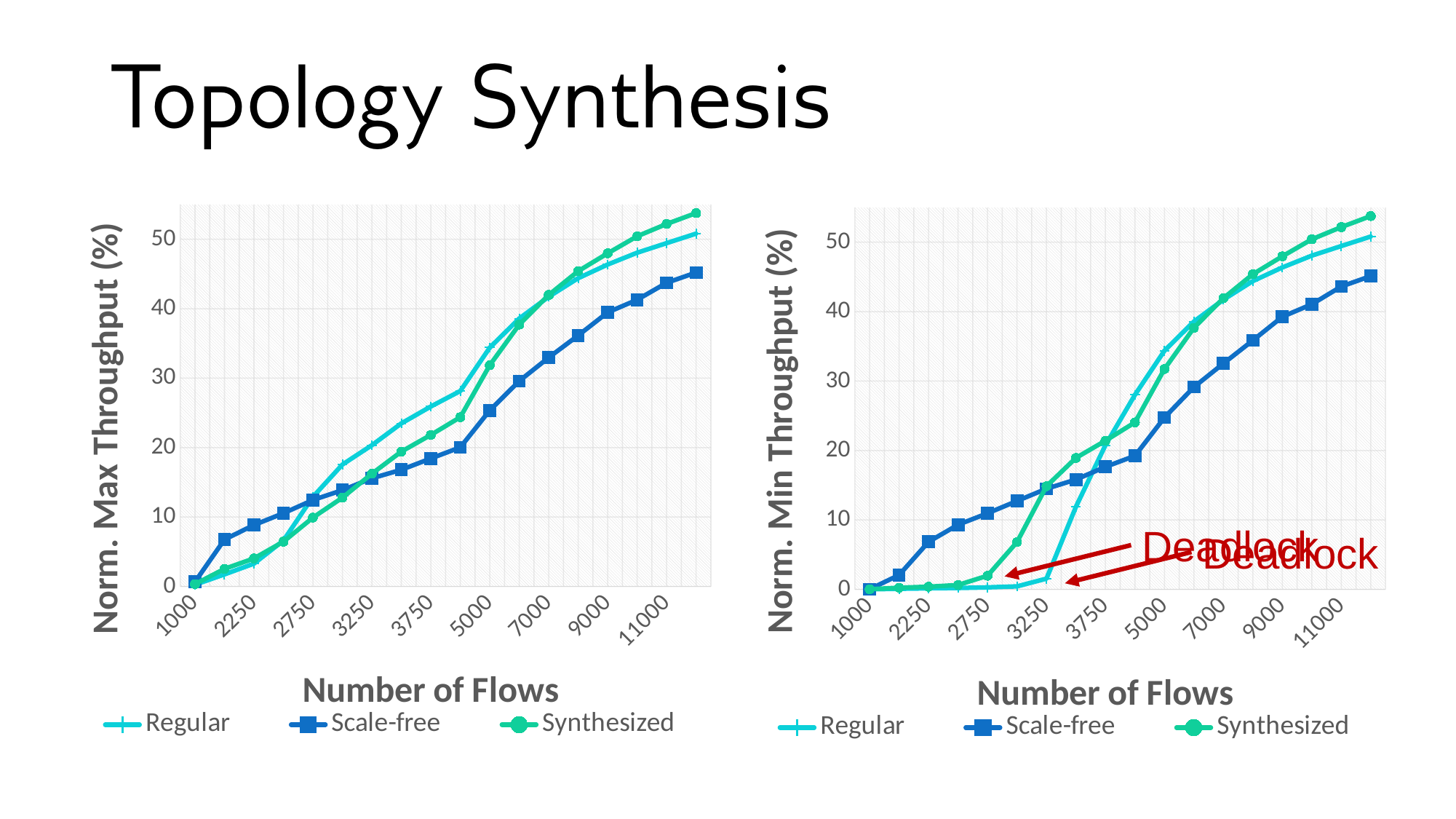

Topology Synthesis

### Chart

| Category | Regular | Scale-free | Synthesized |
|---|---|---|---|
| 1000 | 0.25833333333333297 | 0.663276836158192 | 0.33873099801718404 |
| 2000 | 1.74333333333333 | 6.75630597639272 | 2.53469927296761 |
| 2250 | 3.2875 | 8.84940762637434 | 4.037641039561881 |
| 2500 | 6.6143306574046505 | 10.5446852191918 | 6.4554385297334305 |
| 2750 | 12.905067487674701 | 12.4466857232261 | 9.91831366106155 |
| 3000 | 17.5554408267442 | 13.8717341096498 | 12.785567734227902 |
| 3250 | 20.344555499465 | 15.5743766618508 | 16.2426727072968 |
| 3500 | 23.4815863252692 | 16.811616774799102 | 19.4231614991811 |
| 3750 | 25.9139677054732 | 18.4320622262787 | 21.8252352518161 |
| 4000 | 28.1470701954163 | 20.041722948594103 | 24.3806708931597 |
| 5000 | 34.4008110264421 | 25.3618277675087 | 31.867633789455002 |
| 6000 | 38.586161219534695 | 29.5926387745446 | 37.7158779002308 |
| 7000 | 41.723530835600904 | 32.9710254849231 | 41.9859183391344 |
| 8000 | 44.402172664614994 | 36.1513962031924 | 45.4134167982392 |
| 9000 | 46.3623069770862 | 39.4710640331836 | 47.9800996277069 |
| 10000 | 48.0623869806442 | 41.2826215995534 | 50.42616071688229 |
| 11000 | 49.446289529915 | 43.7310913148608 | 52.2078263222837 |
| 12000 | 50.81458609526061 | 45.2130105895738 | 53.7700021827213 |

### Chart

| Category | Regular | Scale-free | Synthesized |
|---|---|---|---|
| 1000 | 0.01 | 0.028813559322033798 | 0.024785194976867098 |
| 2000 | 0.09 | 2.06781257989012 | 0.24289491077329803 |
| 2250 | 0.153333333333333 | 6.84666545572315 | 0.389953734302709 |
| 2500 | 0.2 | 9.314825745427079 | 0.63615333773959 |
| 2750 | 0.293333333333333 | 10.9574675012368 | 1.9686582506788401 |
| 3000 | 0.43666666666666604 | 12.7326440402625 | 6.81837689733301 |
| 3250 | 1.5517623805891299 | 14.491444659956402 | 14.8649096092014 |
| 3500 | 11.891665180800901 | 15.8190247331251 | 18.9405855377387 |
| 3750 | 20.763133395705697 | 17.6515552024566 | 21.4164398314142 |
| 4000 | 28.017855647982298 | 19.2389724486572 | 24.052549862078703 |
| 5000 | 34.3628353132201 | 24.7440758173416 | 31.728767150577298 |
| 6000 | 38.5725863900722 | 29.1390425317607 | 37.6620000083601 |
| 7000 | 41.719911249401896 | 32.531297014980396 | 41.9265695341553 |
| 8000 | 44.402172664614994 | 35.8556490635166 | 45.3883982279064 |
| 9000 | 46.3623069770863 | 39.2630695463699 | 47.9617486060323 |
| 10000 | 48.0623869806443 | 41.0613124260498 | 50.4172267196809 |
| 11000 | 49.446289529915 | 43.618129474719 | 52.1730169621455 |
| 12000 | 50.81458609526061 | 45.1188926440899 | 53.762521154676904 |
Deadlock
Deadlock